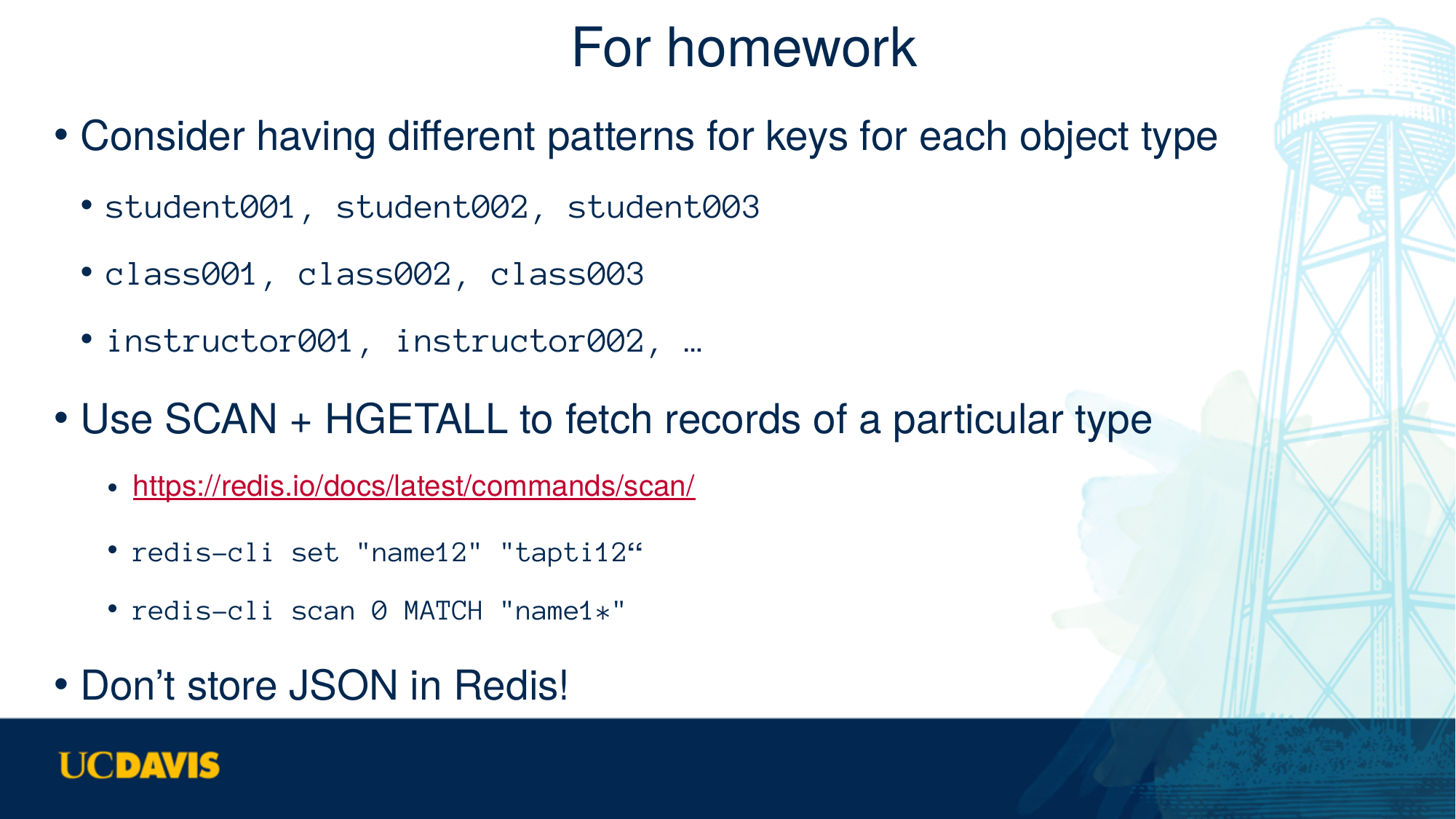

# For homework
Consider having different patterns for keys for each object type
student001, student002, student003
class001, class002, class003
instructor001, instructor002, …
Use SCAN + HGETALL to fetch records of a particular type
https://redis.io/docs/latest/commands/scan/
redis-cli set "name12" "tapti12“
redis-cli scan 0 MATCH "name1*"
Don’t store JSON in Redis!